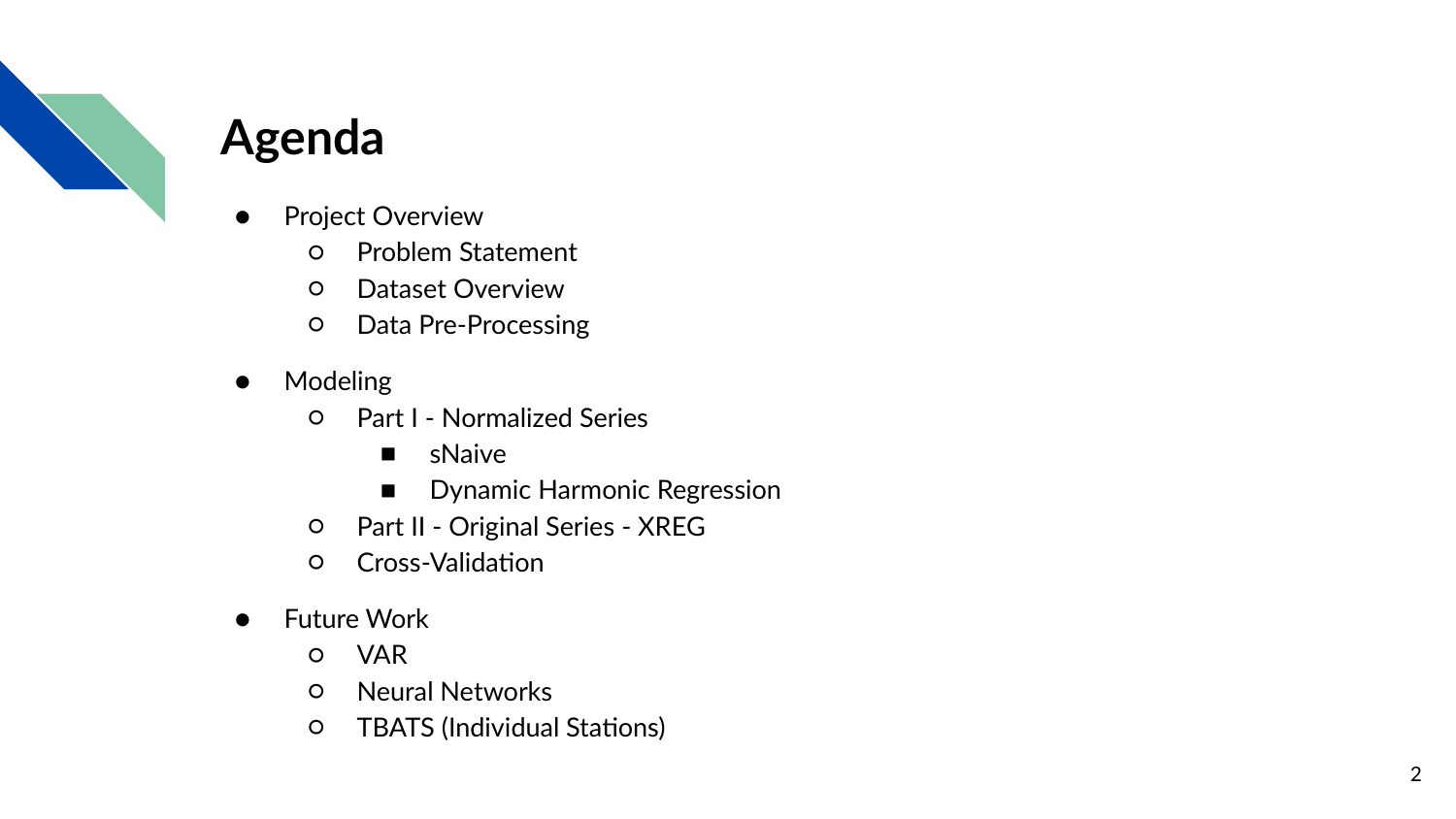

# Agenda
Project Overview
Problem Statement
Dataset Overview
Data Pre-Processing
Modeling
Part I - Normalized Series
sNaive
Dynamic Harmonic Regression
Part II - Original Series - XREG
Cross-Validation
Future Work
VAR
Neural Networks
TBATS (Individual Stations)
2